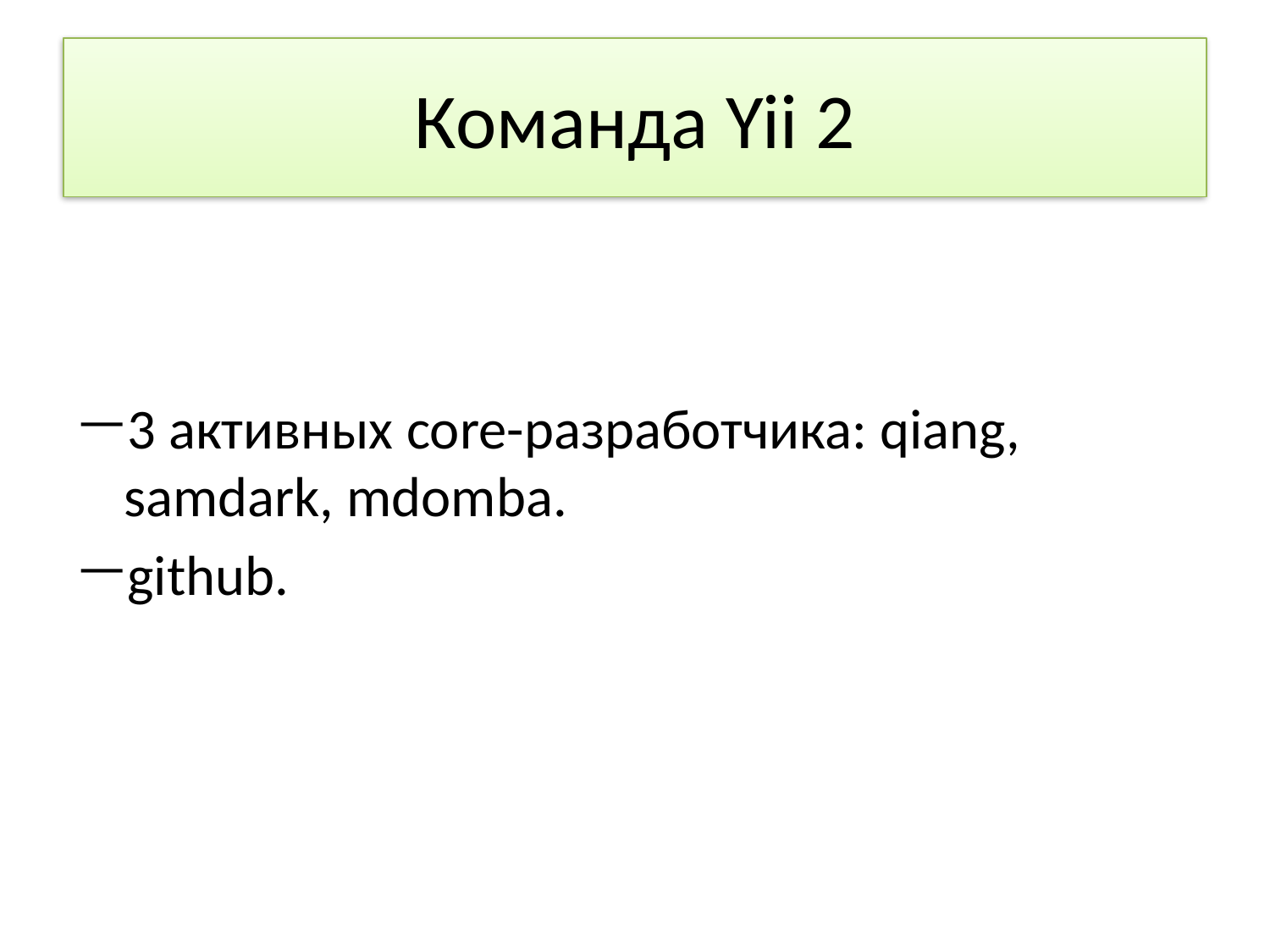

# Команда Yii 2
3 активных core-разработчика: qiang, samdark, mdomba.
github.